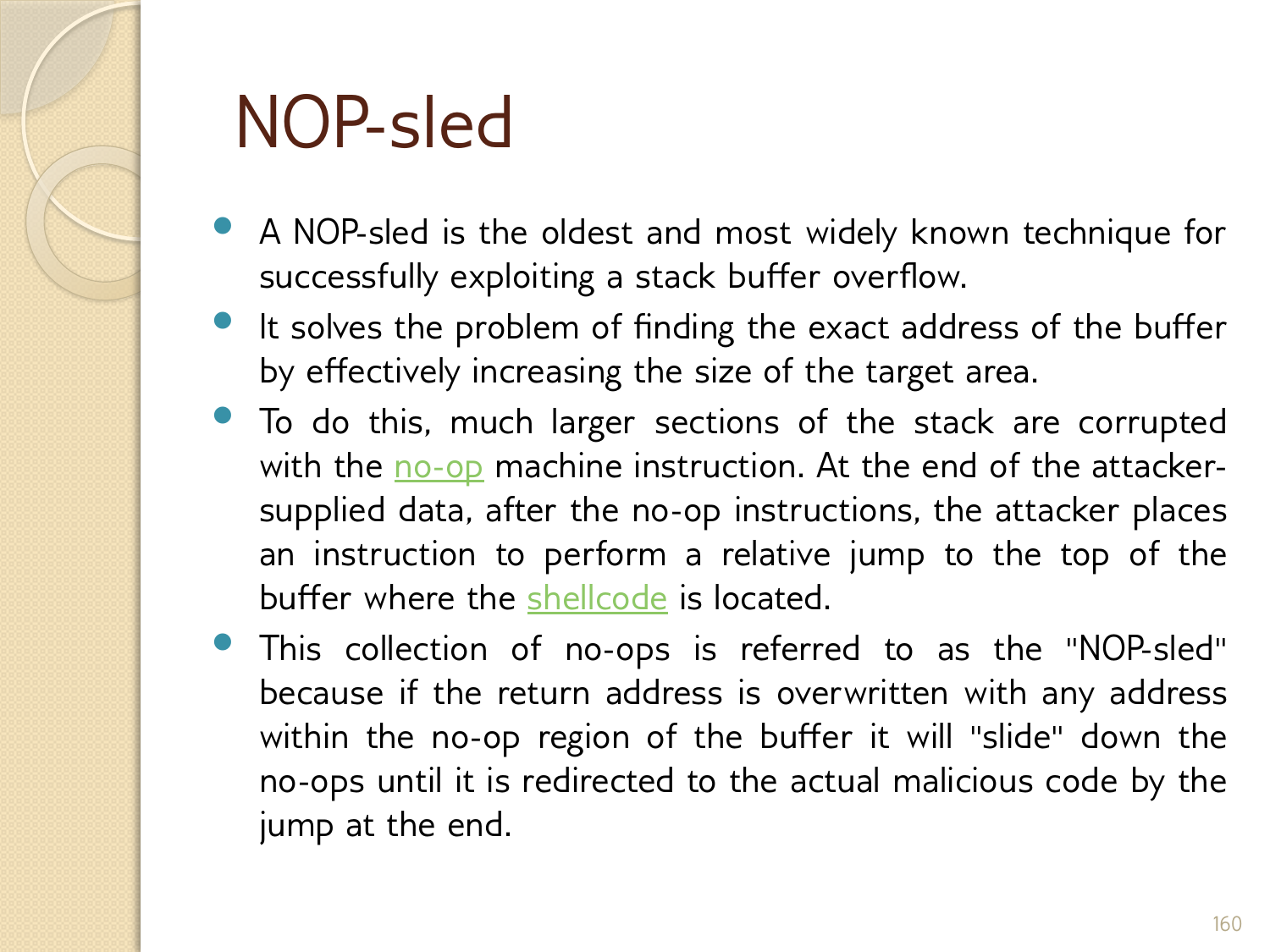

# NOP-sled
A NOP-sled is the oldest and most widely known technique for successfully exploiting a stack buffer overflow.
It solves the problem of finding the exact address of the buffer by effectively increasing the size of the target area.
To do this, much larger sections of the stack are corrupted with the no-op machine instruction. At the end of the attacker-supplied data, after the no-op instructions, the attacker places an instruction to perform a relative jump to the top of the buffer where the shellcode is located.
This collection of no-ops is referred to as the "NOP-sled" because if the return address is overwritten with any address within the no-op region of the buffer it will "slide" down the no-ops until it is redirected to the actual malicious code by the jump at the end.

160